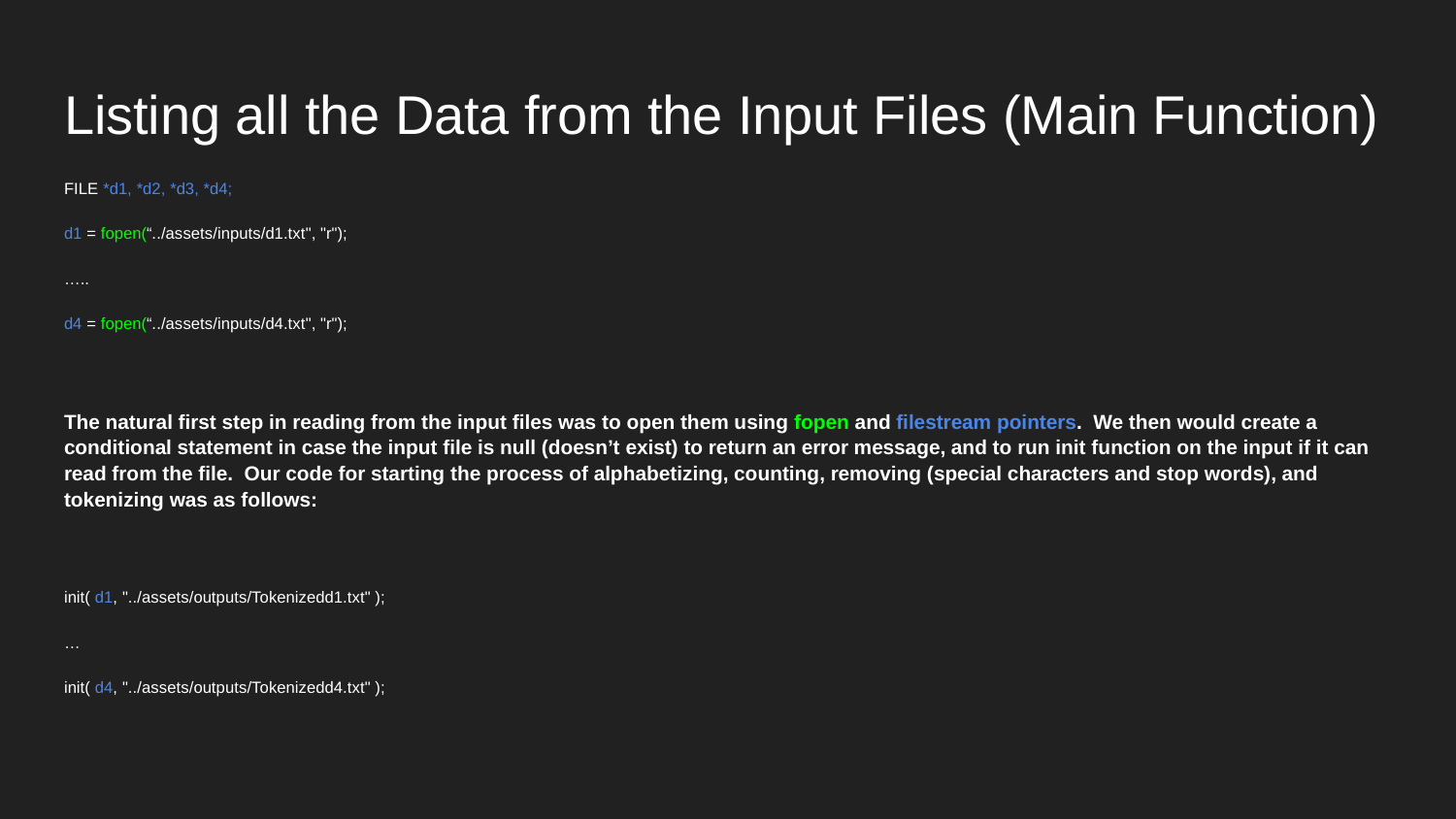

# Listing all the Data from the Input Files (Main Function)
FILE *d1, *d2, *d3, *d4;
d1 = fopen(“../assets/inputs/d1.txt", "r");
…..
d4 = fopen(“../assets/inputs/d4.txt", "r");

The natural first step in reading from the input files was to open them using fopen and filestream pointers.  We then would create a conditional statement in case the input file is null (doesn’t exist) to return an error message, and to run init function on the input if it can read from the file.  Our code for starting the process of alphabetizing, counting, removing (special characters and stop words), and tokenizing was as follows:

init( d1, "../assets/outputs/Tokenizedd1.txt" );
…
init( d4, "../assets/outputs/Tokenizedd4.txt" );